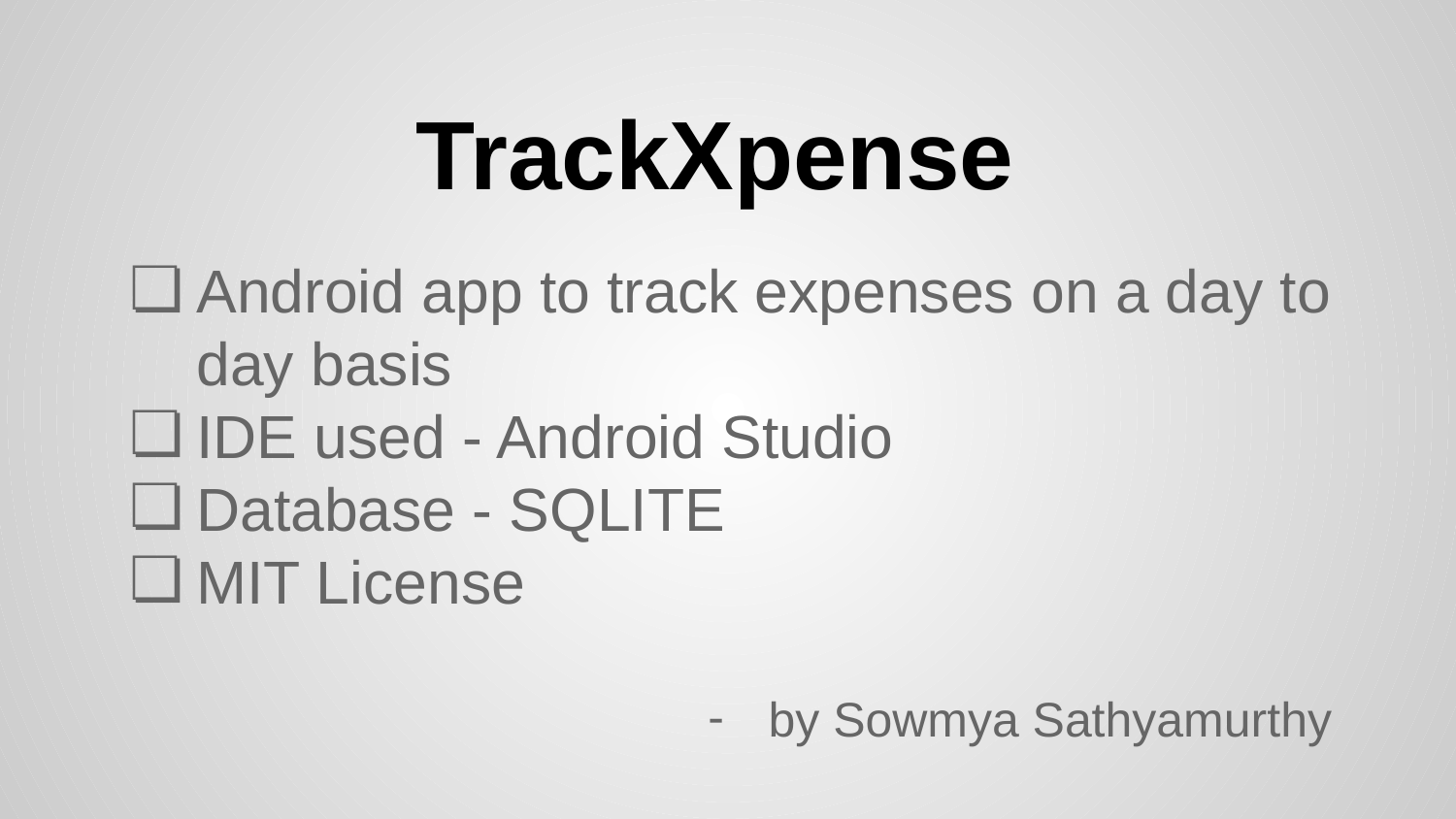

# TrackXpense
Android app to track expenses on a day to day basis
IDE used - Android Studio
Database - SQLITE
MIT License

by Sowmya Sathyamurthy